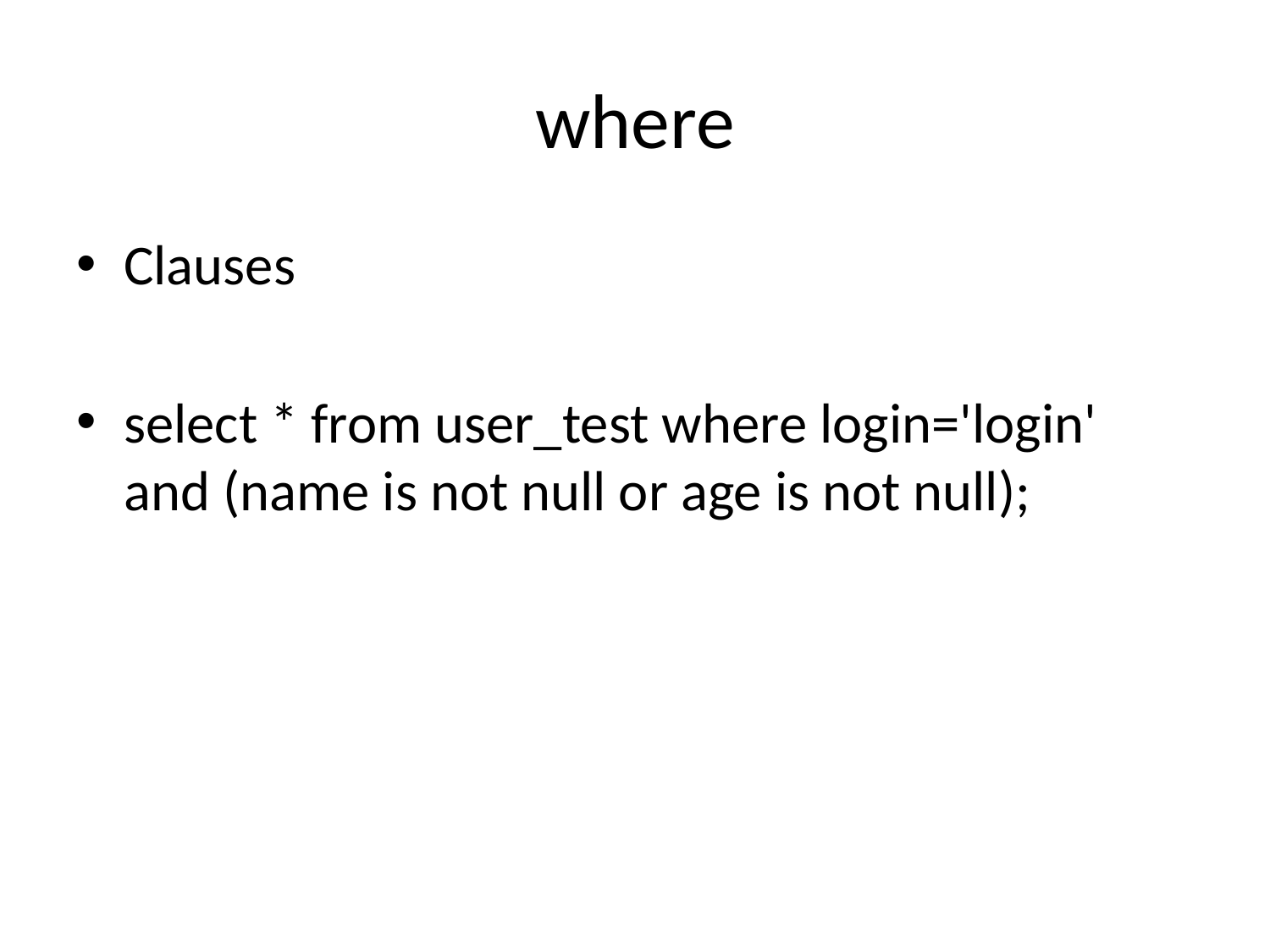

# where
Clauses

select * from user_test where login='login' and (name is not null or age is not null);